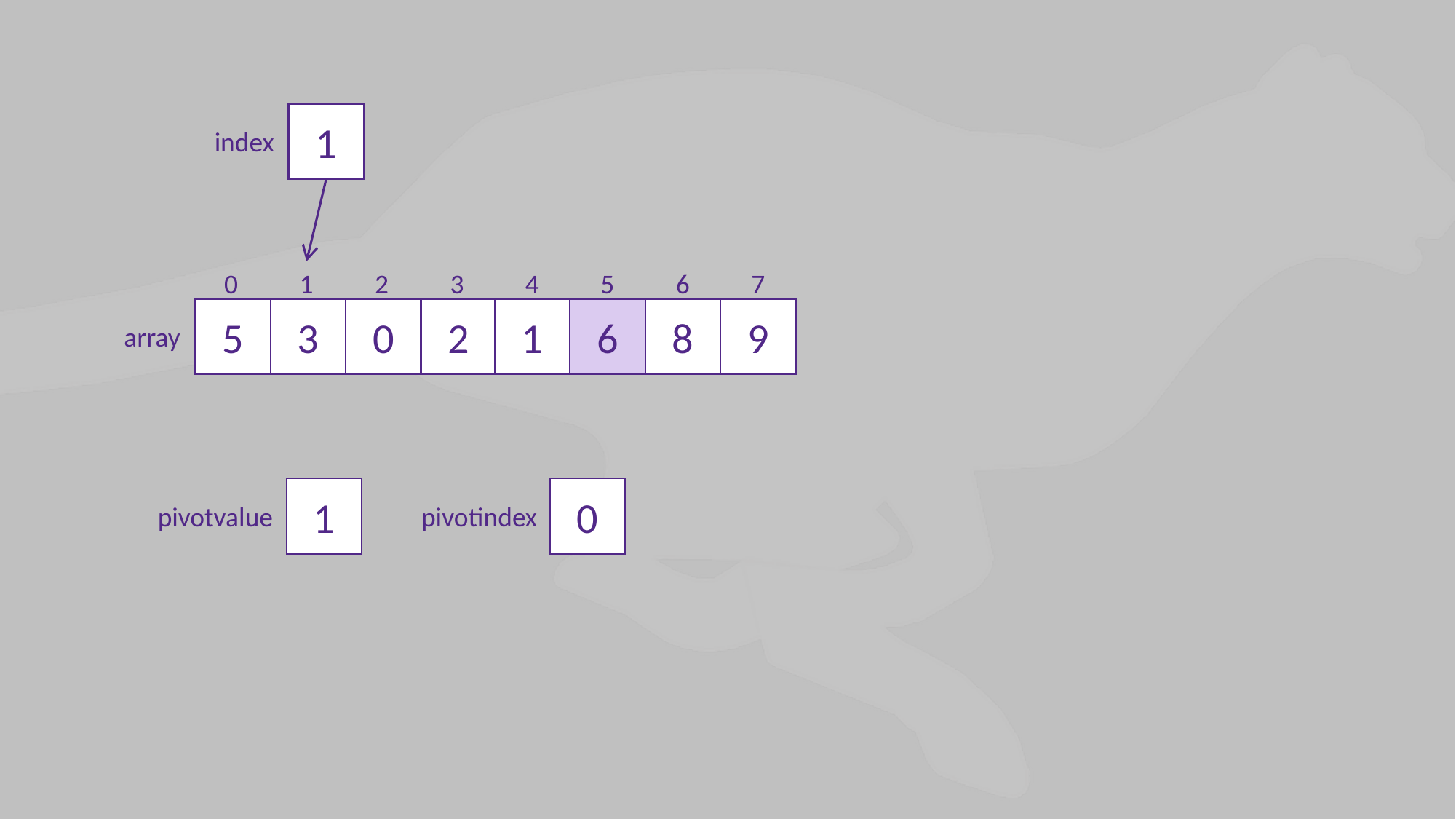

1
index
0
1
2
3
4
5
6
7
5
3
0
2
1
6
8
9
array
1
0
pivotvalue
pivotindex